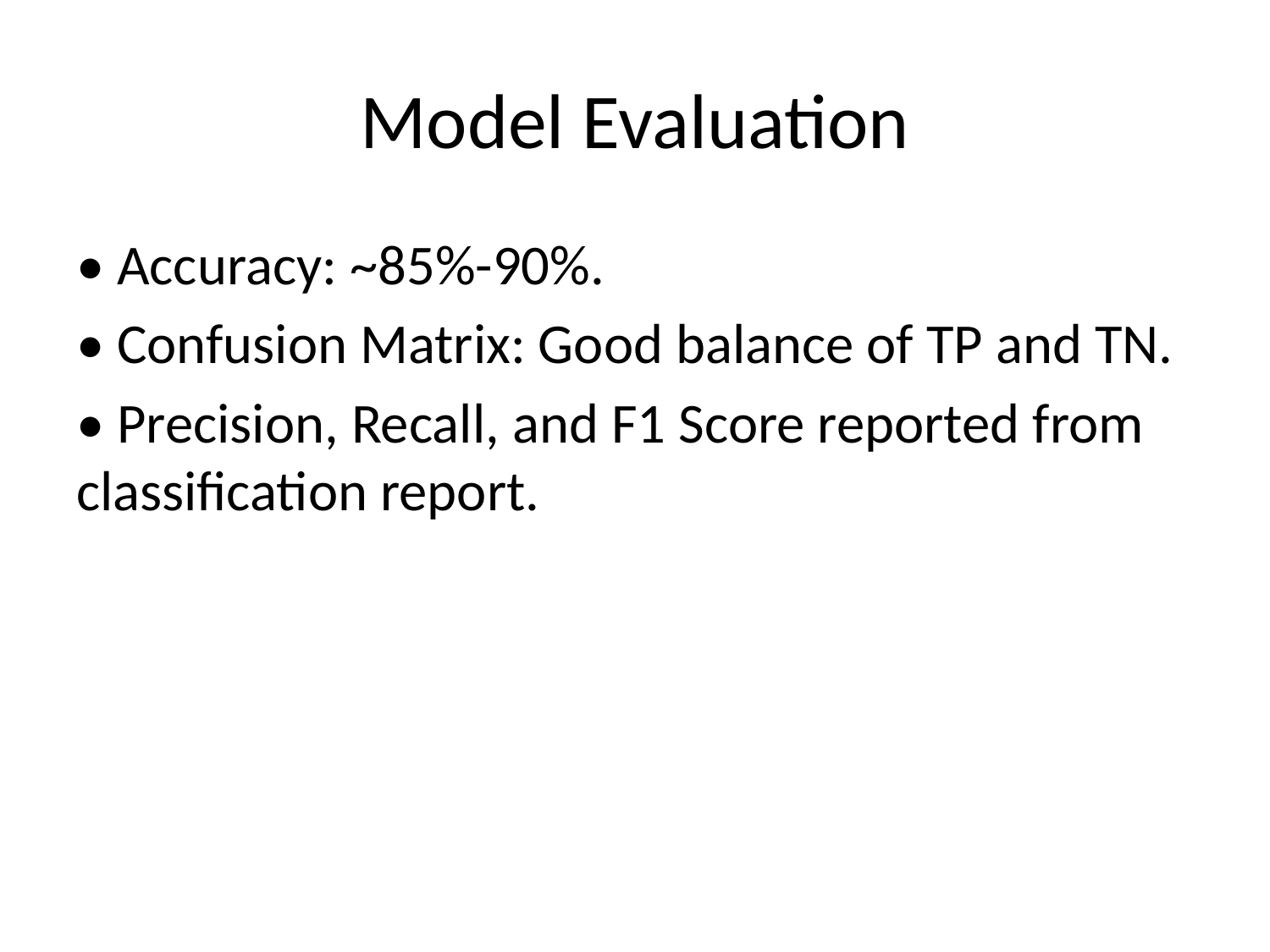

# Model Evaluation
• Accuracy: ~85%-90%.
• Confusion Matrix: Good balance of TP and TN.
• Precision, Recall, and F1 Score reported from classification report.